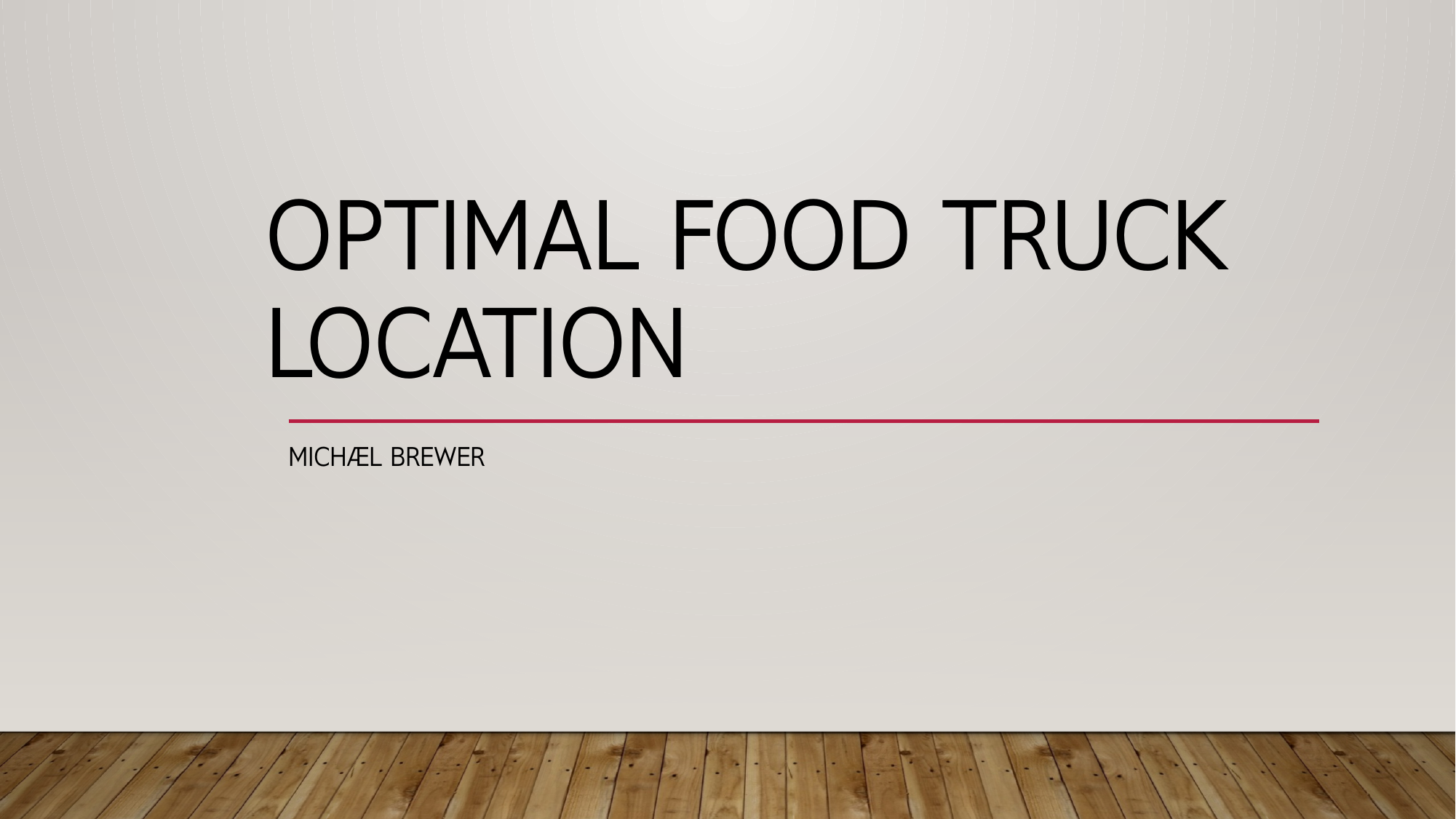

# Optimal Food Truck Location
Michael Brewer